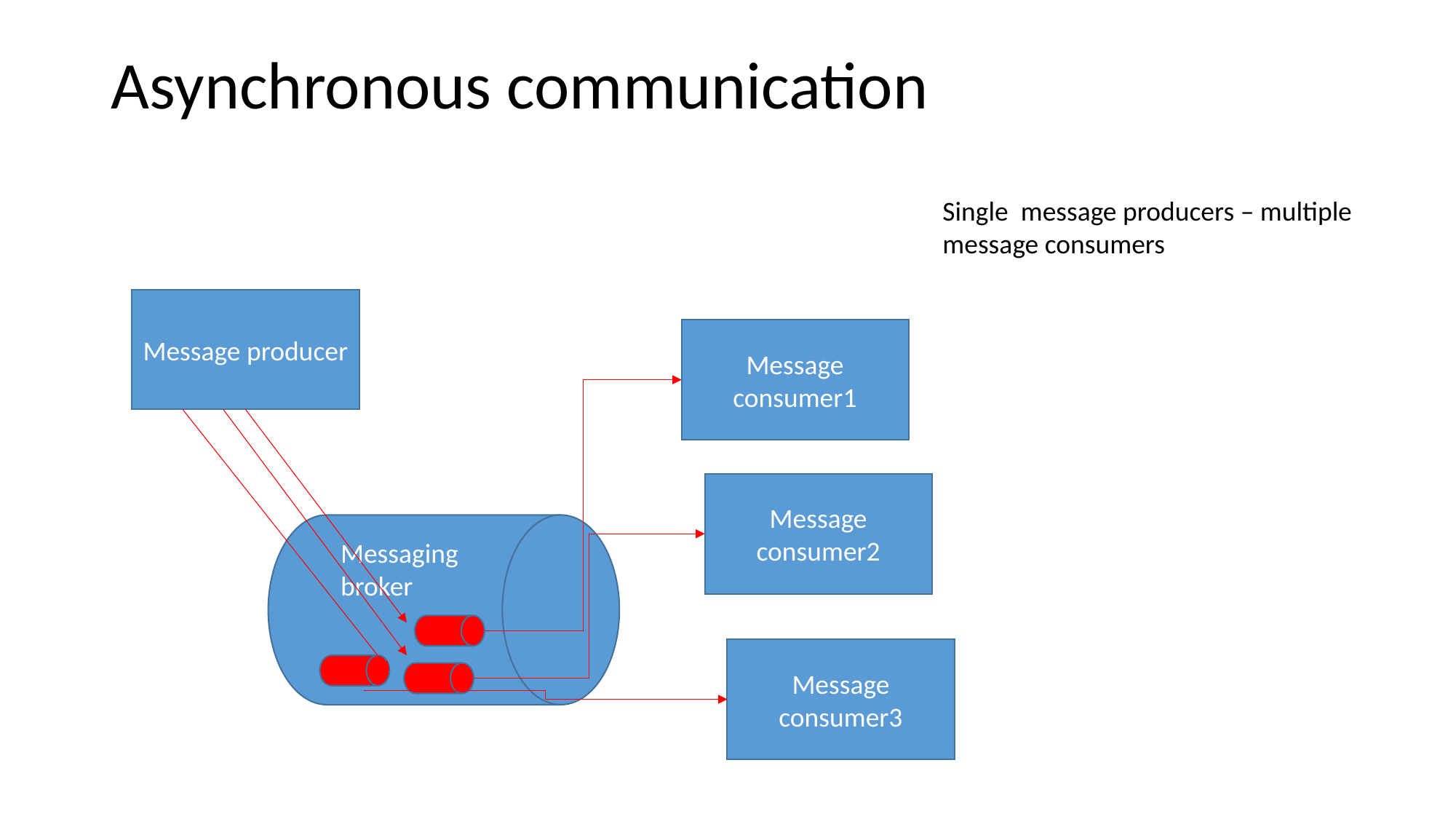

# Asynchronous communication
Single  message producers – multiple message consumers
Message producer
Message consumer1

Message consumer2
Messaging broker

Message consumer3